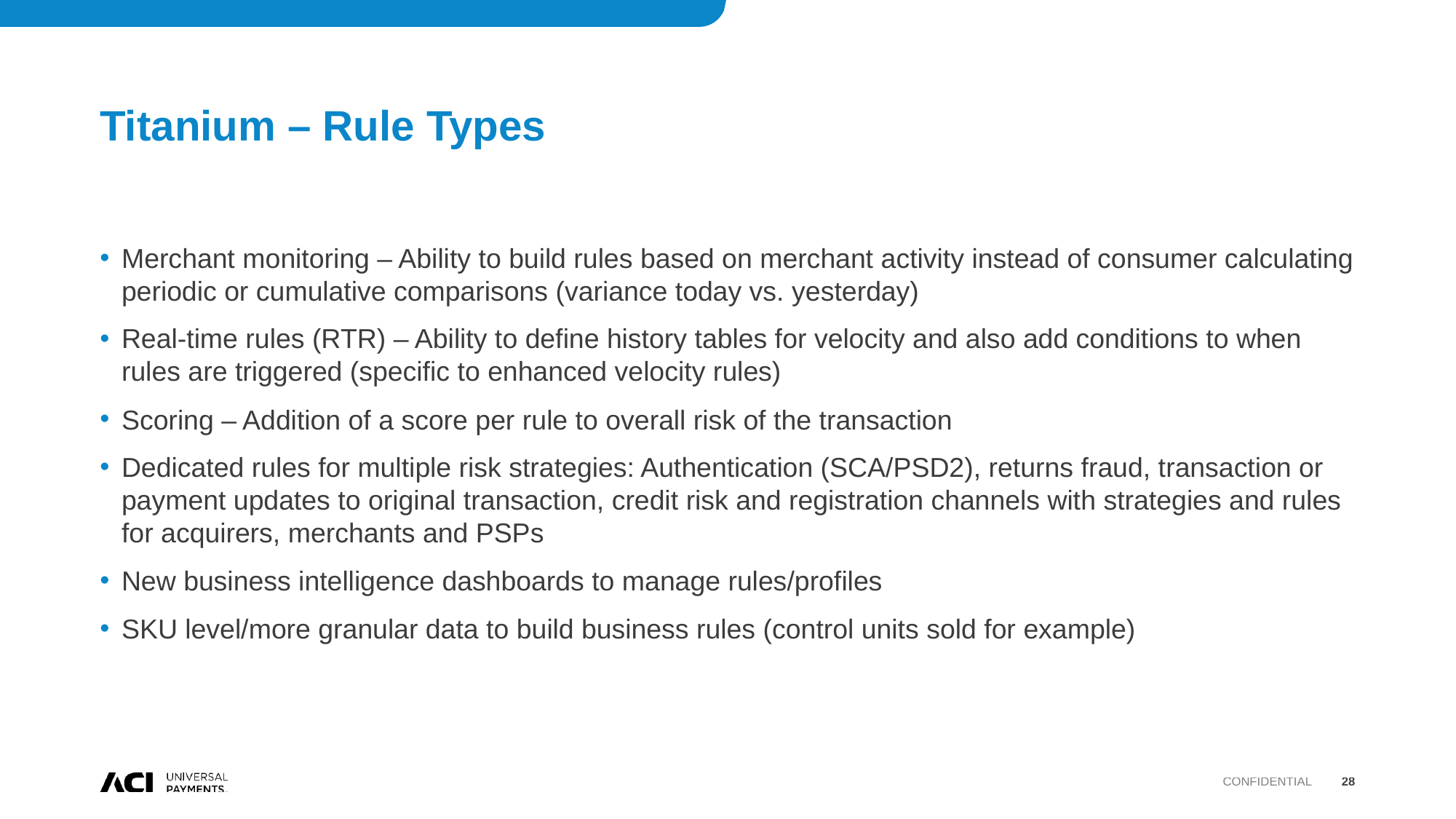

# Titanium – Rule Types
Merchant monitoring – Ability to build rules based on merchant activity instead of consumer calculating periodic or cumulative comparisons (variance today vs. yesterday)
Real-time rules (RTR) – Ability to define history tables for velocity and also add conditions to when rules are triggered (specific to enhanced velocity rules)
Scoring – Addition of a score per rule to overall risk of the transaction
Dedicated rules for multiple risk strategies: Authentication (SCA/PSD2), returns fraud, transaction or payment updates to original transaction, credit risk and registration channels with strategies and rules for acquirers, merchants and PSPs
New business intelligence dashboards to manage rules/profiles
SKU level/more granular data to build business rules (control units sold for example)

Confidential
28